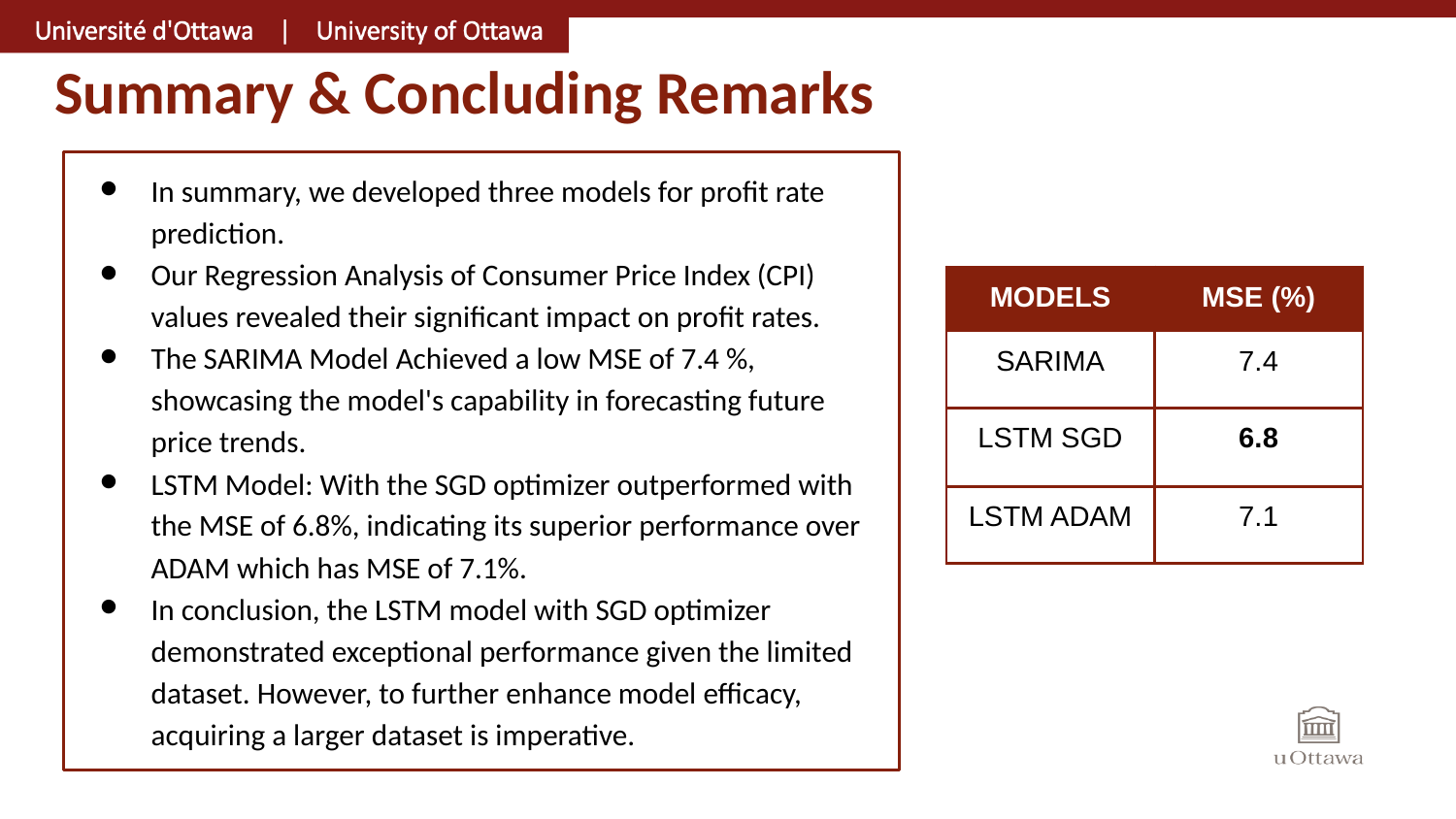

# Summary & Concluding Remarks
In summary, we developed three models for profit rate prediction.
Our Regression Analysis of Consumer Price Index (CPI) values revealed their significant impact on profit rates.
The SARIMA Model Achieved a low MSE of 7.4 %, showcasing the model's capability in forecasting future price trends.
LSTM Model: With the SGD optimizer outperformed with the MSE of 6.8%, indicating its superior performance over ADAM which has MSE of 7.1%.
In conclusion, the LSTM model with SGD optimizer demonstrated exceptional performance given the limited dataset. However, to further enhance model efficacy, acquiring a larger dataset is imperative.
| MODELS | MSE (%) |
| --- | --- |
| SARIMA | 7.4 |
| LSTM SGD | 6.8 |
| LSTM ADAM | 7.1 |